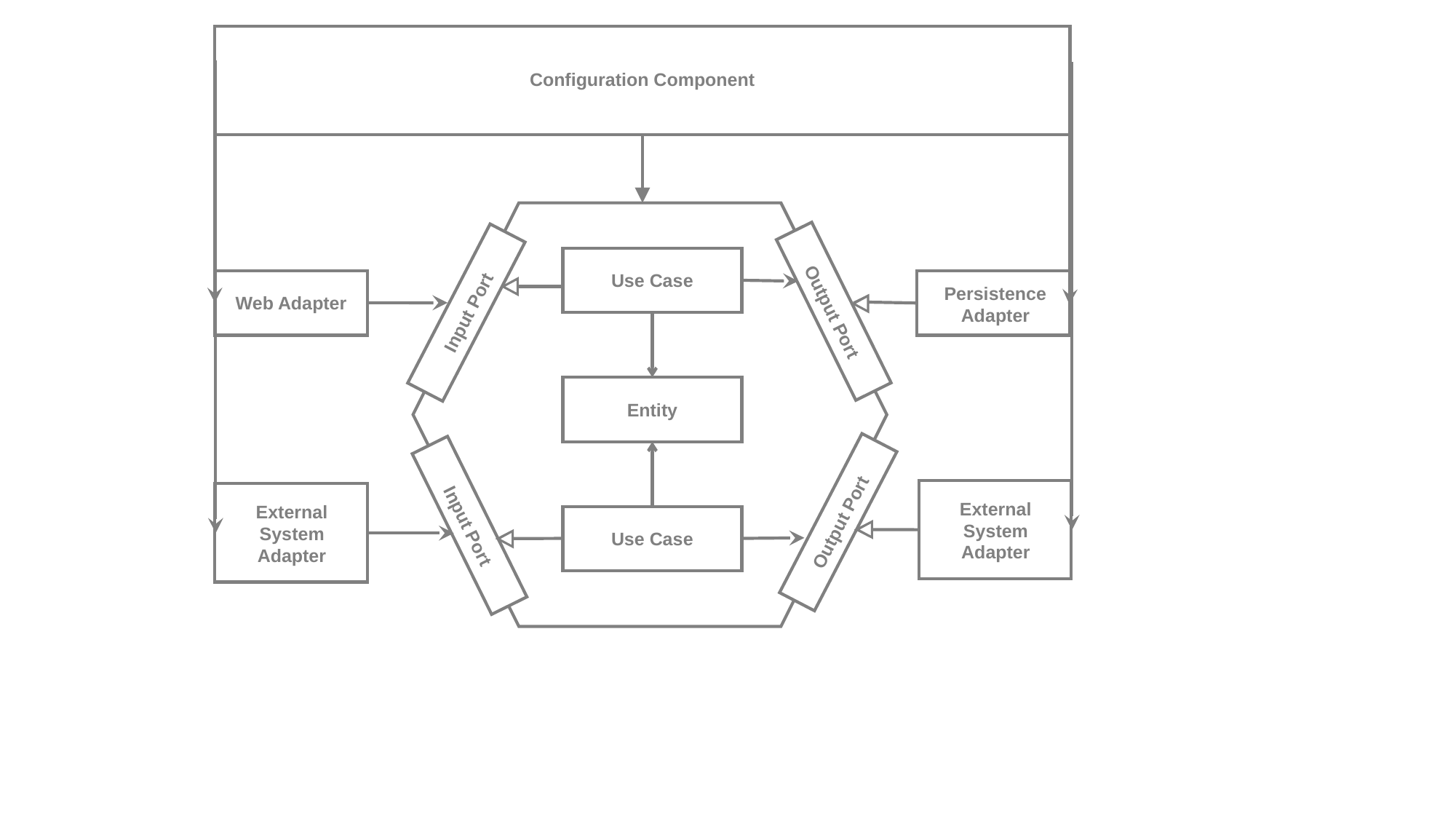

Configuration Component

Use Case

Web Adapter

Persistence
Adapter

Output Port

Input Port

Entity

External
System
Adapter

External
System
Adapter

Output Port

Input Port

Use Case